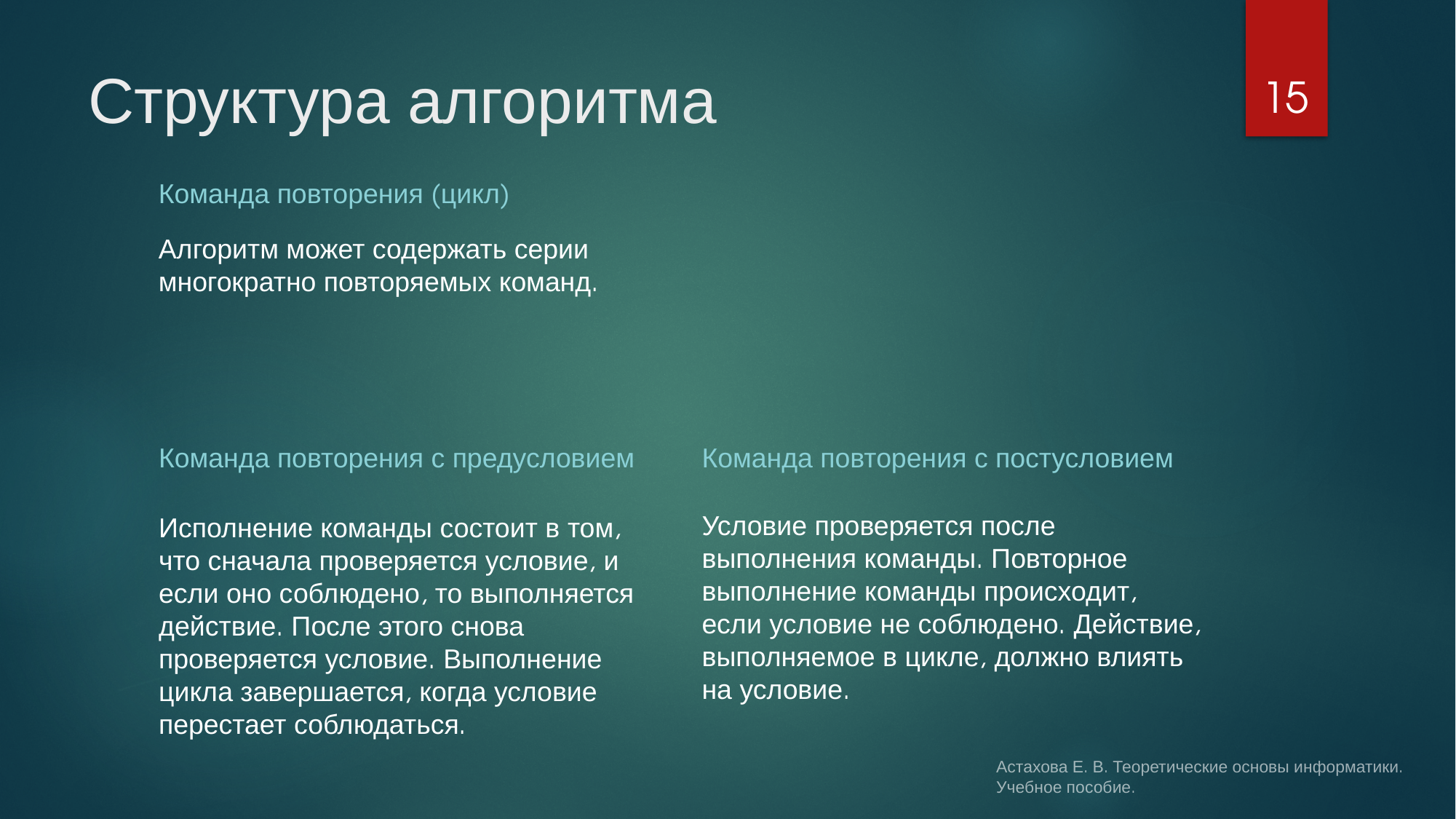

15
# Структура алгоритма
Команда повторения (цикл)
Алгоритм может содержать серии многократно повторяемых команд.
Команда повторения с предусловием
Команда повторения с постусловием
Условие проверяется после выполнения команды. Повторное выполнение команды происходит, если условие не соблюдено. Действие, выполняемое в цикле, должно влиять на условие.
Исполнение команды состоит в том, что сначала проверяется условие, и если оно соблюдено, то выполняется действие. После этого снова проверяется условие. Выполнение цикла завершается, когда условие перестает соблюдаться.
Астахова Е. В. Теоретические основы информатики. Учебное пособие.